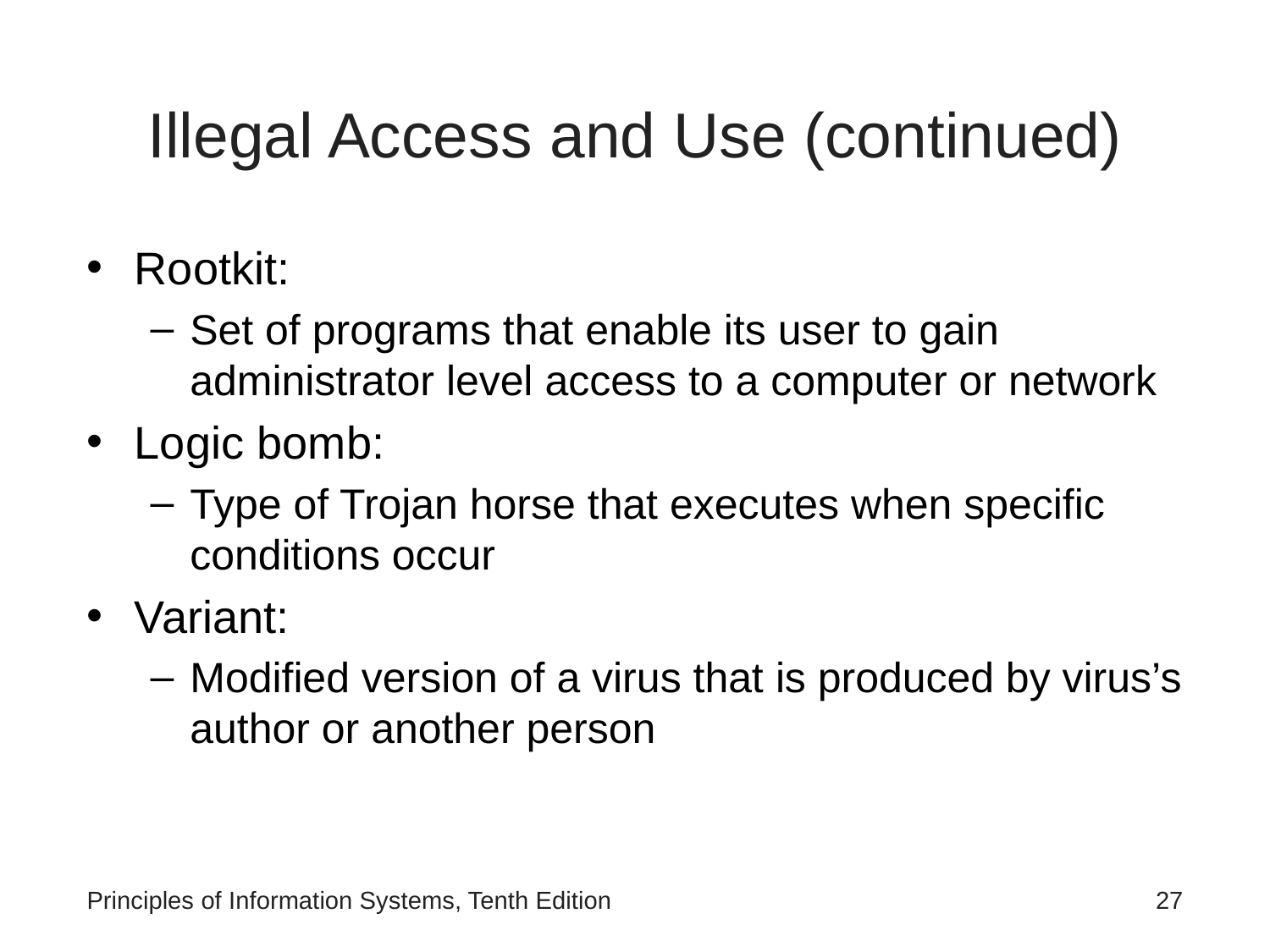

# Illegal Access and Use (continued)
Rootkit:
Set of programs that enable its user to gain administrator level access to a computer or network
Logic bomb:
Type of Trojan horse that executes when specific conditions occur
Variant:
Modified version of a virus that is produced by virus’s author or another person
Principles of Information Systems, Tenth Edition
27